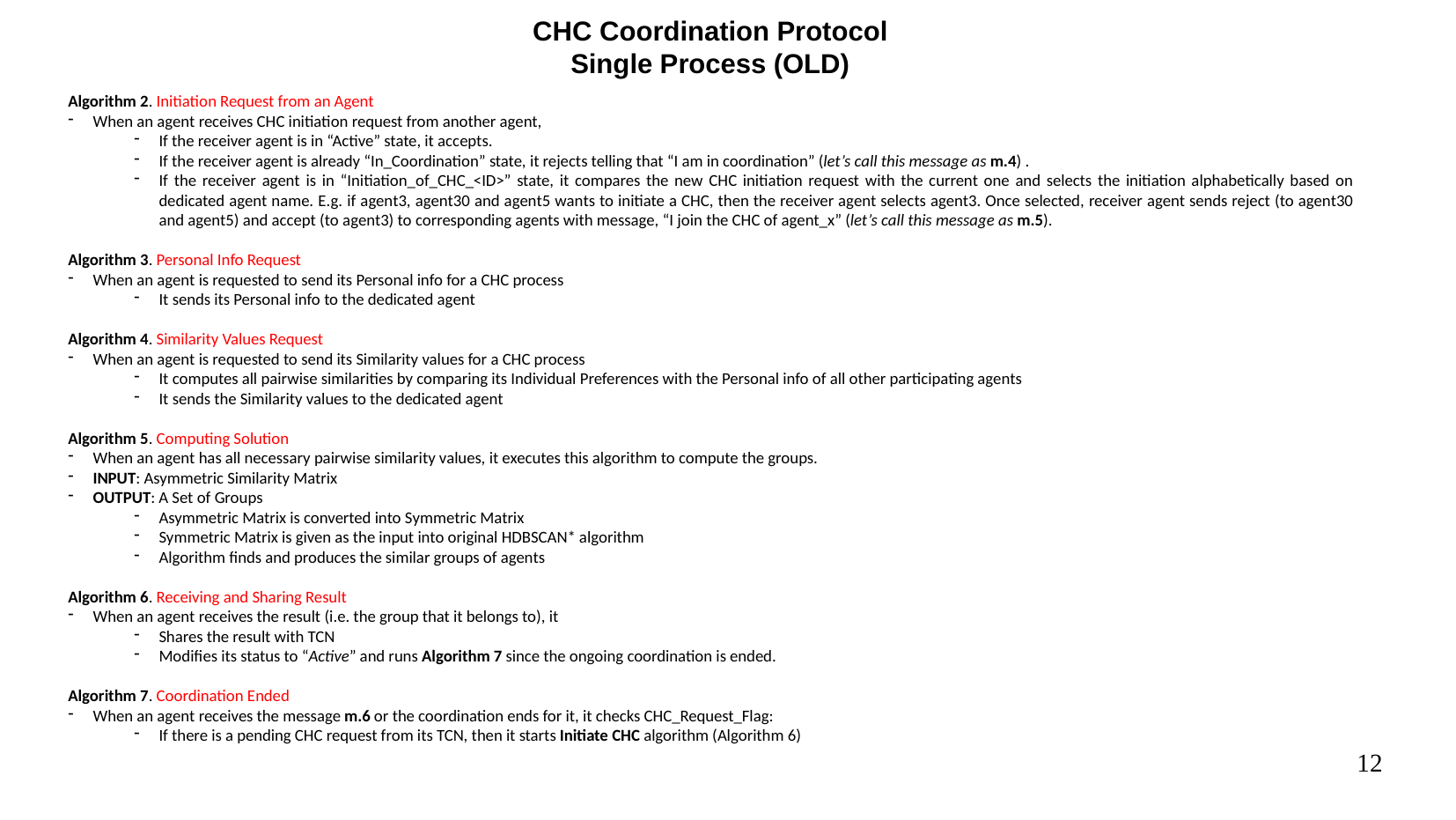

CHC Coordination Protocol
Single Process (OLD)
Algorithm 2. Initiation Request from an Agent
When an agent receives CHC initiation request from another agent,
If the receiver agent is in “Active” state, it accepts.
If the receiver agent is already “In_Coordination” state, it rejects telling that “I am in coordination” (let’s call this message as m.4) .
If the receiver agent is in “Initiation_of_CHC_<ID>” state, it compares the new CHC initiation request with the current one and selects the initiation alphabetically based on dedicated agent name. E.g. if agent3, agent30 and agent5 wants to initiate a CHC, then the receiver agent selects agent3. Once selected, receiver agent sends reject (to agent30 and agent5) and accept (to agent3) to corresponding agents with message, “I join the CHC of agent_x” (let’s call this message as m.5).

Algorithm 3. Personal Info Request
When an agent is requested to send its Personal info for a CHC process
It sends its Personal info to the dedicated agent

Algorithm 4. Similarity Values Request
When an agent is requested to send its Similarity values for a CHC process
It computes all pairwise similarities by comparing its Individual Preferences with the Personal info of all other participating agents
It sends the Similarity values to the dedicated agent

Algorithm 5. Computing Solution
When an agent has all necessary pairwise similarity values, it executes this algorithm to compute the groups.
INPUT: Asymmetric Similarity Matrix
OUTPUT: A Set of Groups
Asymmetric Matrix is converted into Symmetric Matrix
Symmetric Matrix is given as the input into original HDBSCAN* algorithm
Algorithm finds and produces the similar groups of agents

Algorithm 6. Receiving and Sharing Result
When an agent receives the result (i.e. the group that it belongs to), it
Shares the result with TCN
Modifies its status to “Active” and runs Algorithm 7 since the ongoing coordination is ended.

Algorithm 7. Coordination Ended
When an agent receives the message m.6 or the coordination ends for it, it checks CHC_Request_Flag:
If there is a pending CHC request from its TCN, then it starts Initiate CHC algorithm (Algorithm 6)

12